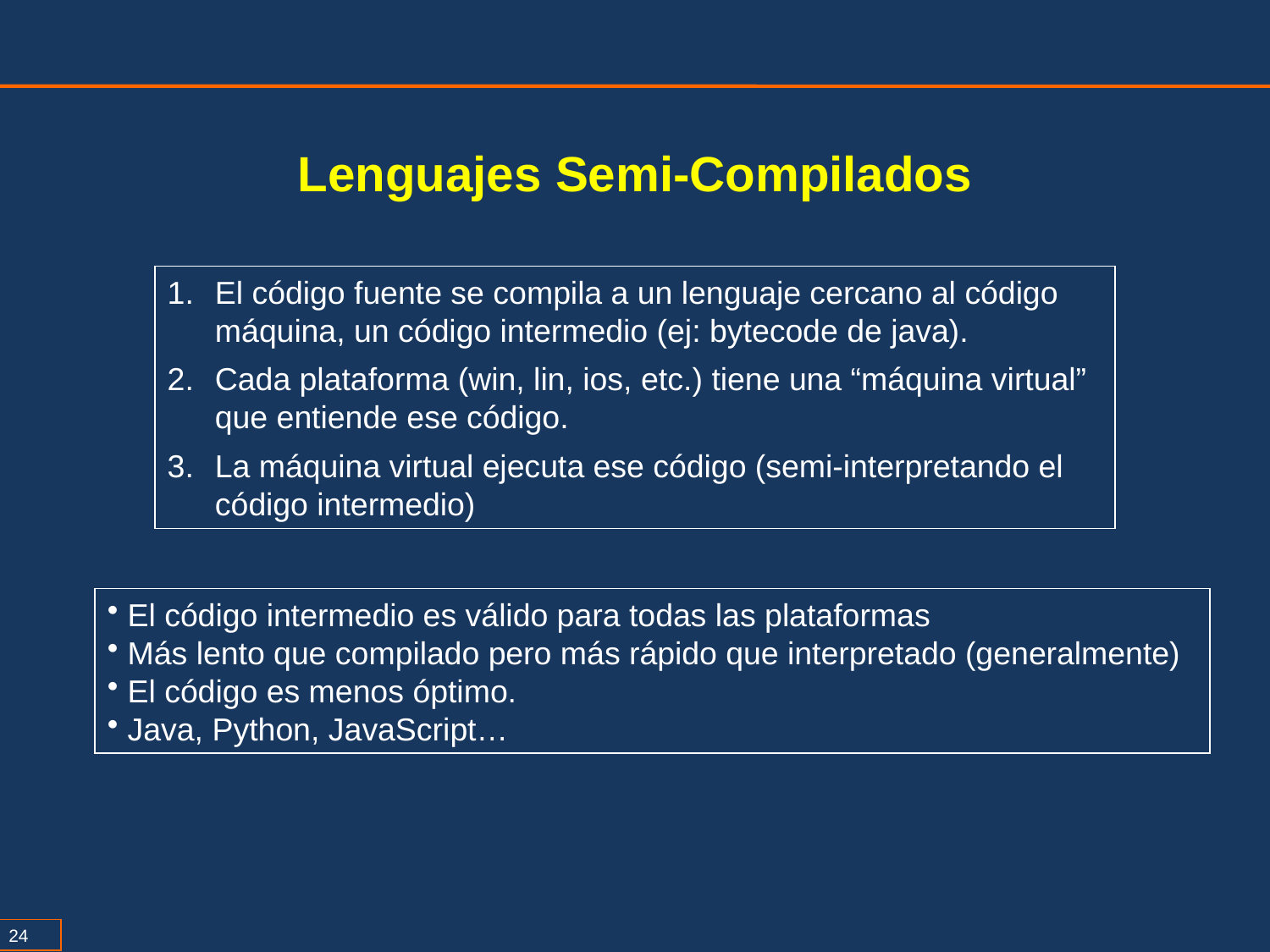

Lenguajes Semi-Compilados
El código fuente se compila a un lenguaje cercano al código máquina, un código intermedio (ej: bytecode de java).
Cada plataforma (win, lin, ios, etc.) tiene una “máquina virtual” que entiende ese código.
La máquina virtual ejecuta ese código (semi-interpretando el código intermedio)
 El código intermedio es válido para todas las plataformas
 Más lento que compilado pero más rápido que interpretado (generalmente)
 El código es menos óptimo.
 Java, Python, JavaScript…